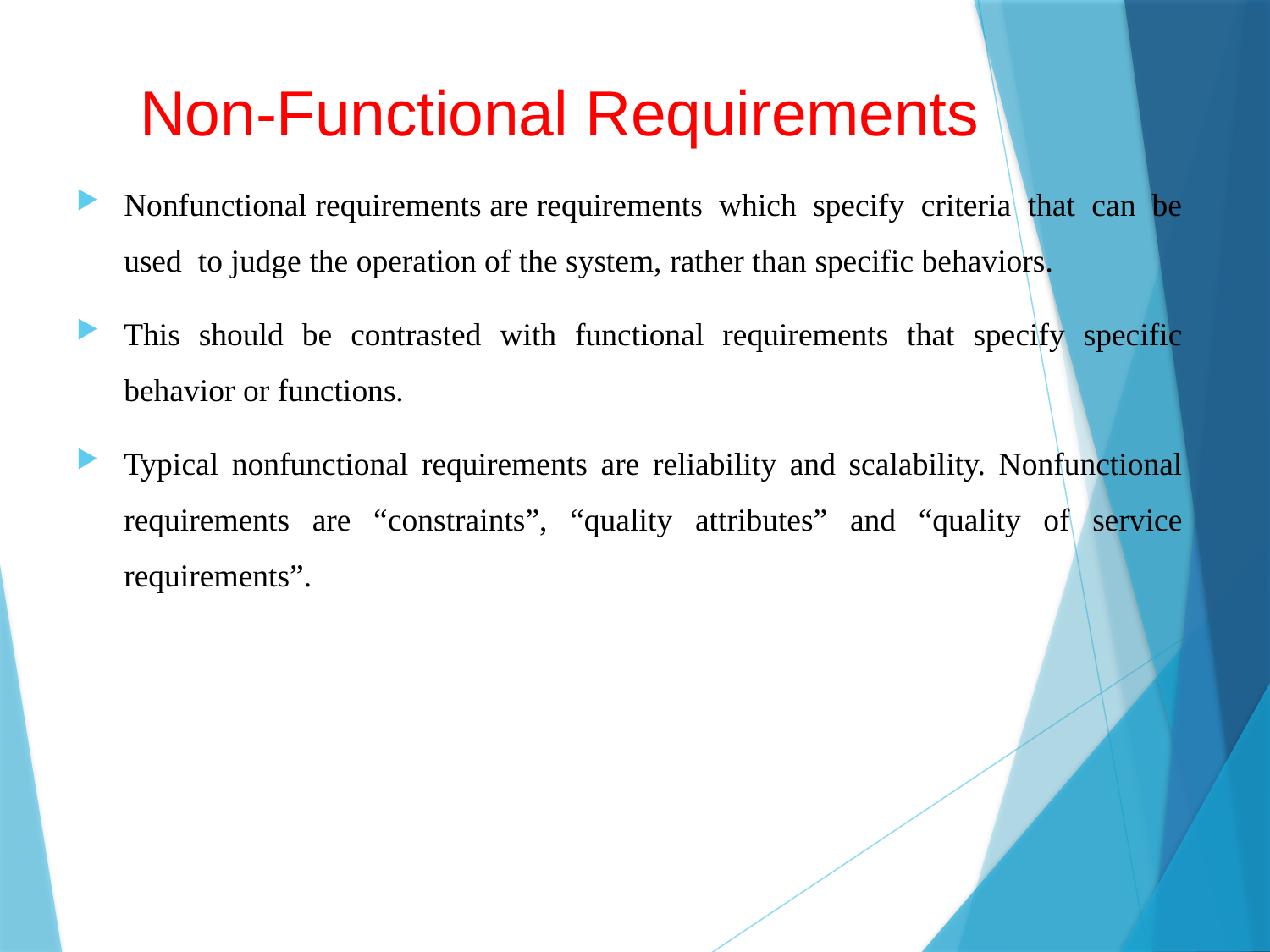

Non-Functional Requirements
Nonfunctional requirements are requirements  which  specify  criteria  that  can  be used  to judge the operation of the system, rather than specific behaviors.
This should be contrasted with functional requirements that specify specific behavior or functions.
Typical nonfunctional requirements are reliability and scalability. Nonfunctional requirements are “constraints”, “quality attributes” and “quality of service requirements”.